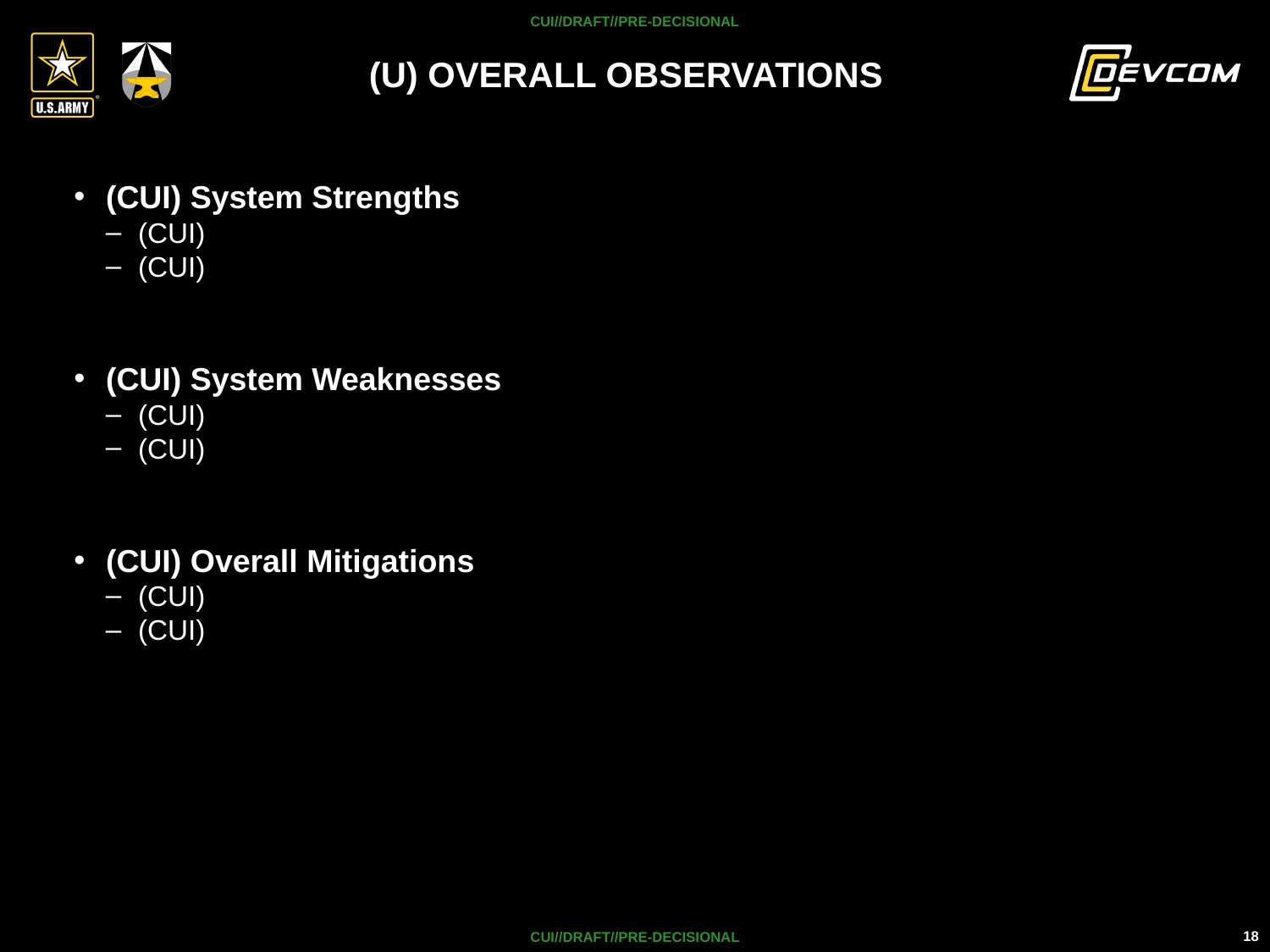

CUI//DRAFT//PRE-DECISIONAL
# (U) OVERALL OBSERVATIONS
(CUI) System Strengths
(CUI)
(CUI)

(CUI) System Weaknesses
(CUI)
(CUI)

(CUI) Overall Mitigations
(CUI)
(CUI)
CUI//DRAFT//PRE-DECISIONAL